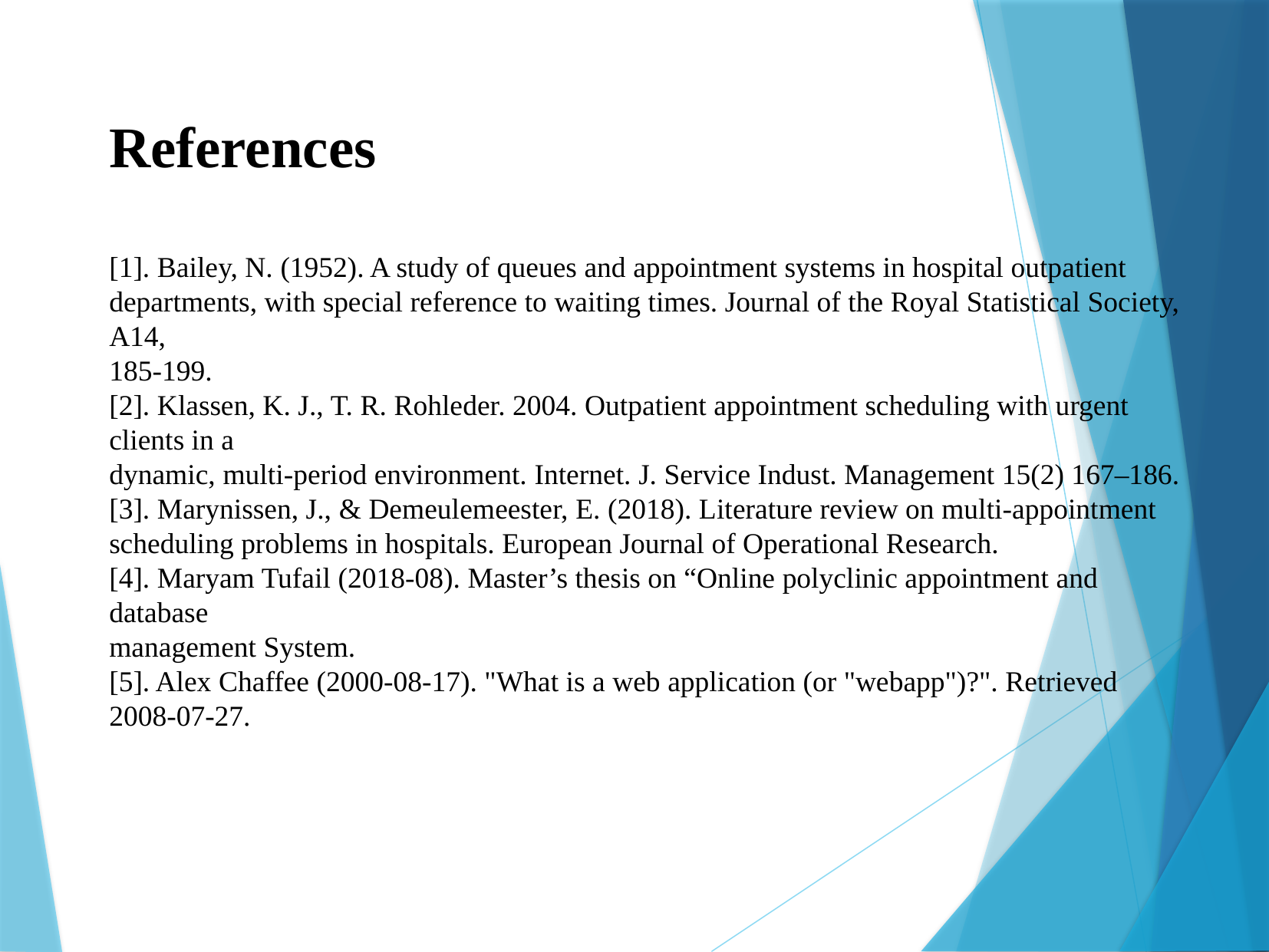

References

[1]. Bailey, N. (1952). A study of queues and appointment systems in hospital outpatient
departments, with special reference to waiting times. Journal of the Royal Statistical Society, A14,
185-199.
[2]. Klassen, K. J., T. R. Rohleder. 2004. Outpatient appointment scheduling with urgent clients in a
dynamic, multi-period environment. Internet. J. Service Indust. Management 15(2) 167–186.
[3]. Marynissen, J., & Demeulemeester, E. (2018). Literature review on multi-appointment
scheduling problems in hospitals. European Journal of Operational Research.
[4]. Maryam Tufail (2018-08). Master’s thesis on “Online polyclinic appointment and database
management System.
[5]. Alex Chaffee (2000-08-17). "What is a web application (or "webapp")?". Retrieved
2008-07-27.